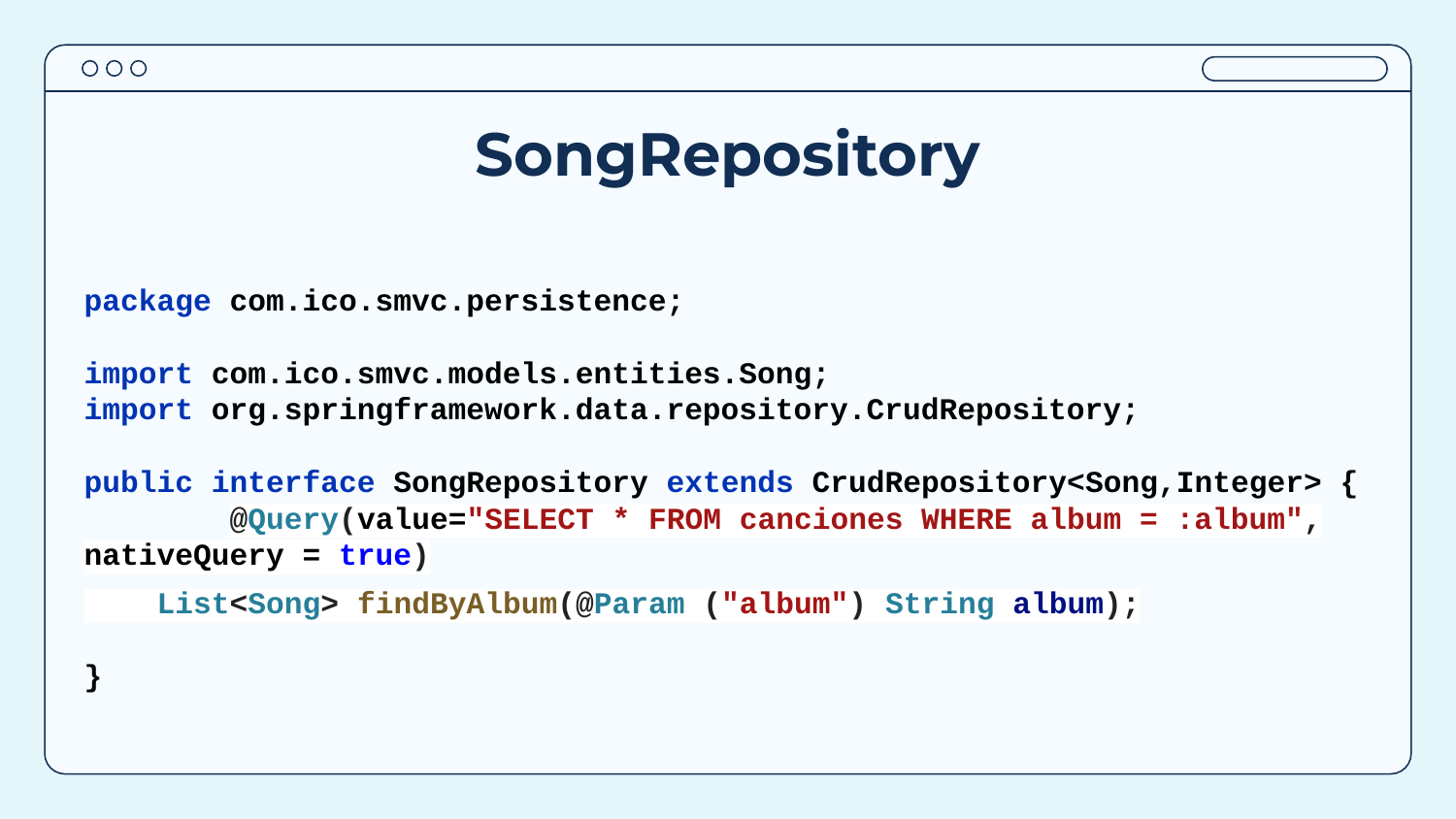

# SongRepository
package com.ico.smvc.persistence;

import com.ico.smvc.models.entities.Song;
import org.springframework.data.repository.CrudRepository;

public interface SongRepository extends CrudRepository<Song,Integer> {
	@Query(value="SELECT * FROM canciones WHERE album = :album", nativeQuery = true)
    List<Song> findByAlbum(@Param ("album") String album);

}